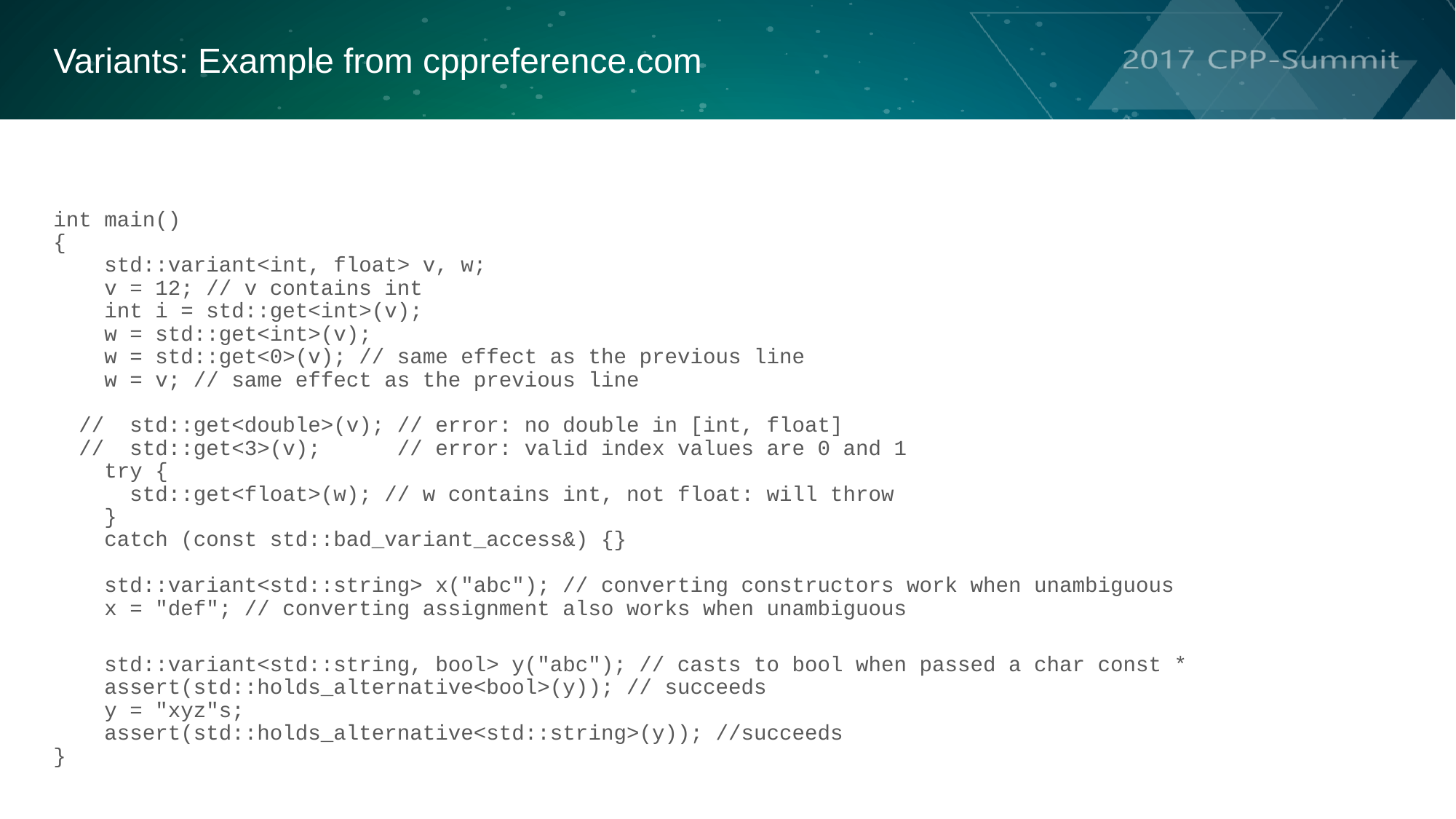

Variants: Example from cppreference.com
int main()
{
    std::variant<int, float> v, w;
    v = 12; // v contains int
    int i = std::get<int>(v);
    w = std::get<int>(v);
    w = std::get<0>(v); // same effect as the previous line
    w = v; // same effect as the previous line
  //  std::get<double>(v); // error: no double in [int, float]
  //  std::get<3>(v);      // error: valid index values are 0 and 1
    try {
      std::get<float>(w); // w contains int, not float: will throw
    }
    catch (const std::bad_variant_access&) {}
    std::variant<std::string> x("abc"); // converting constructors work when unambiguous
    x = "def"; // converting assignment also works when unambiguous
    std::variant<std::string, bool> y("abc"); // casts to bool when passed a char const *
    assert(std::holds_alternative<bool>(y)); // succeeds
    y = "xyz"s;
    assert(std::holds_alternative<std::string>(y)); //succeeds
}